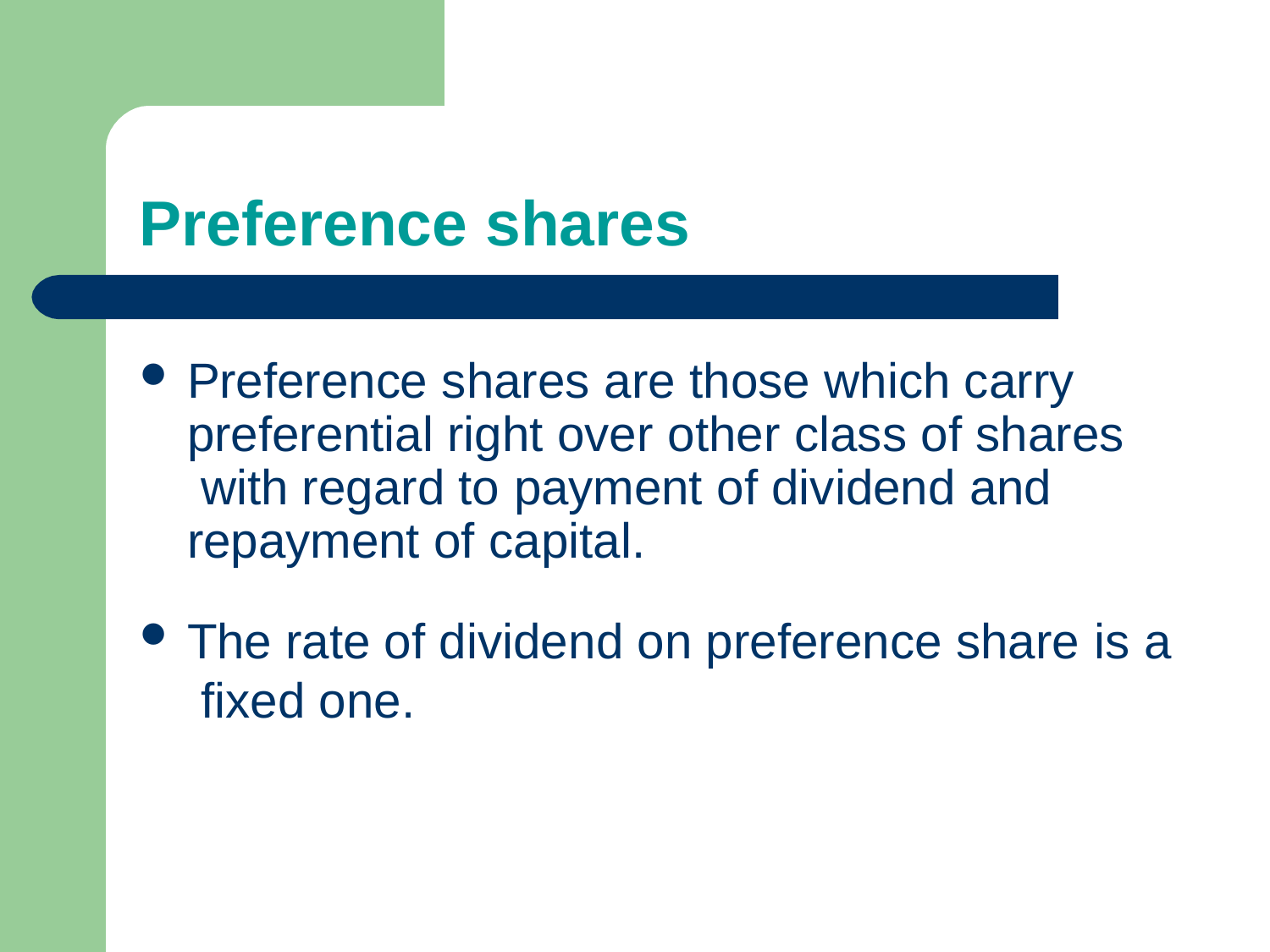

# Preference shares
Preference shares are those which carry  preferential right over other class of shares  with regard to payment of dividend and  repayment of capital.
The rate of dividend on preference share is a  fixed one.